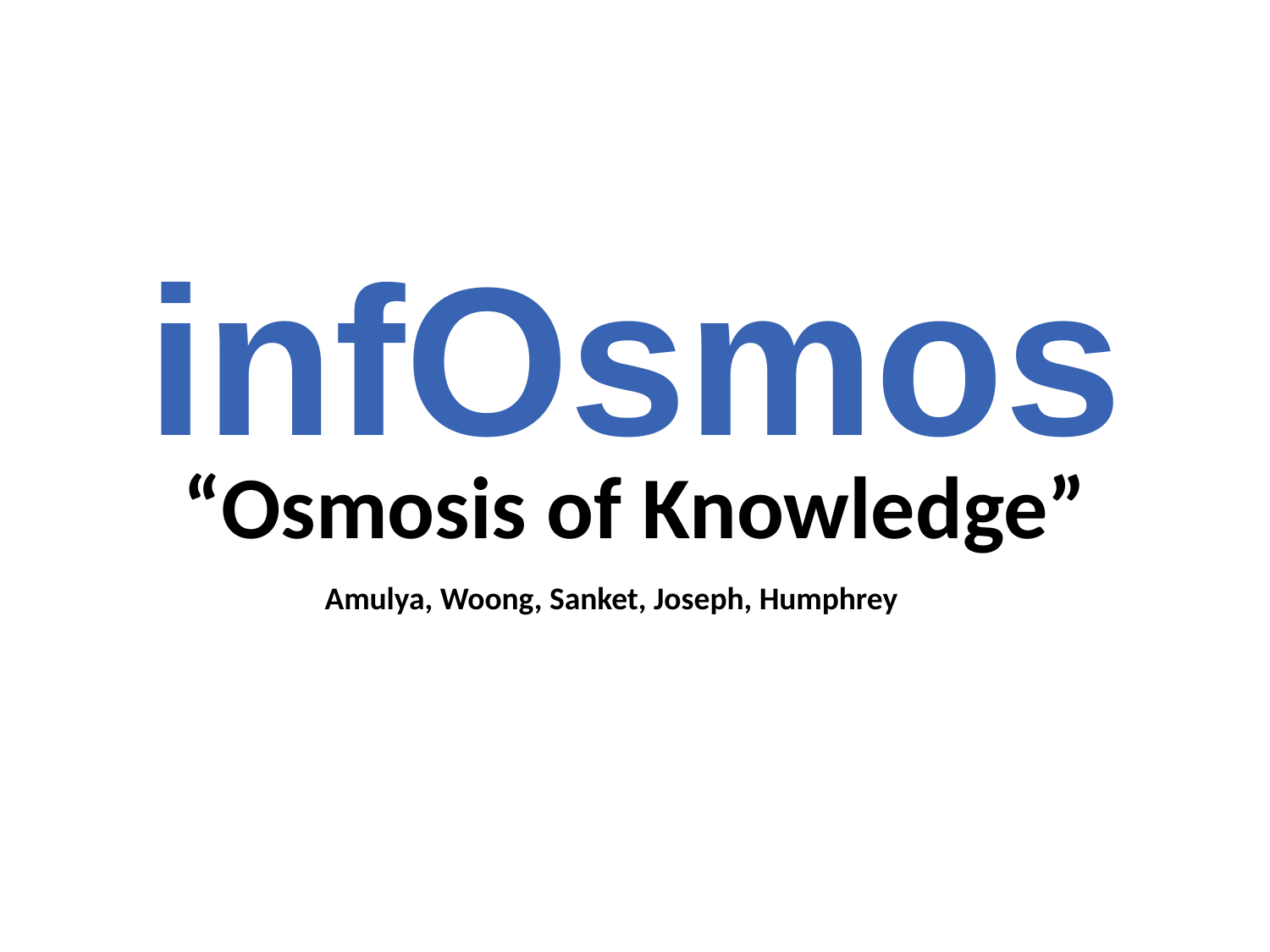

# infOsmos
“Osmosis of Knowledge”
Amulya, Woong, Sanket, Joseph, Humphrey